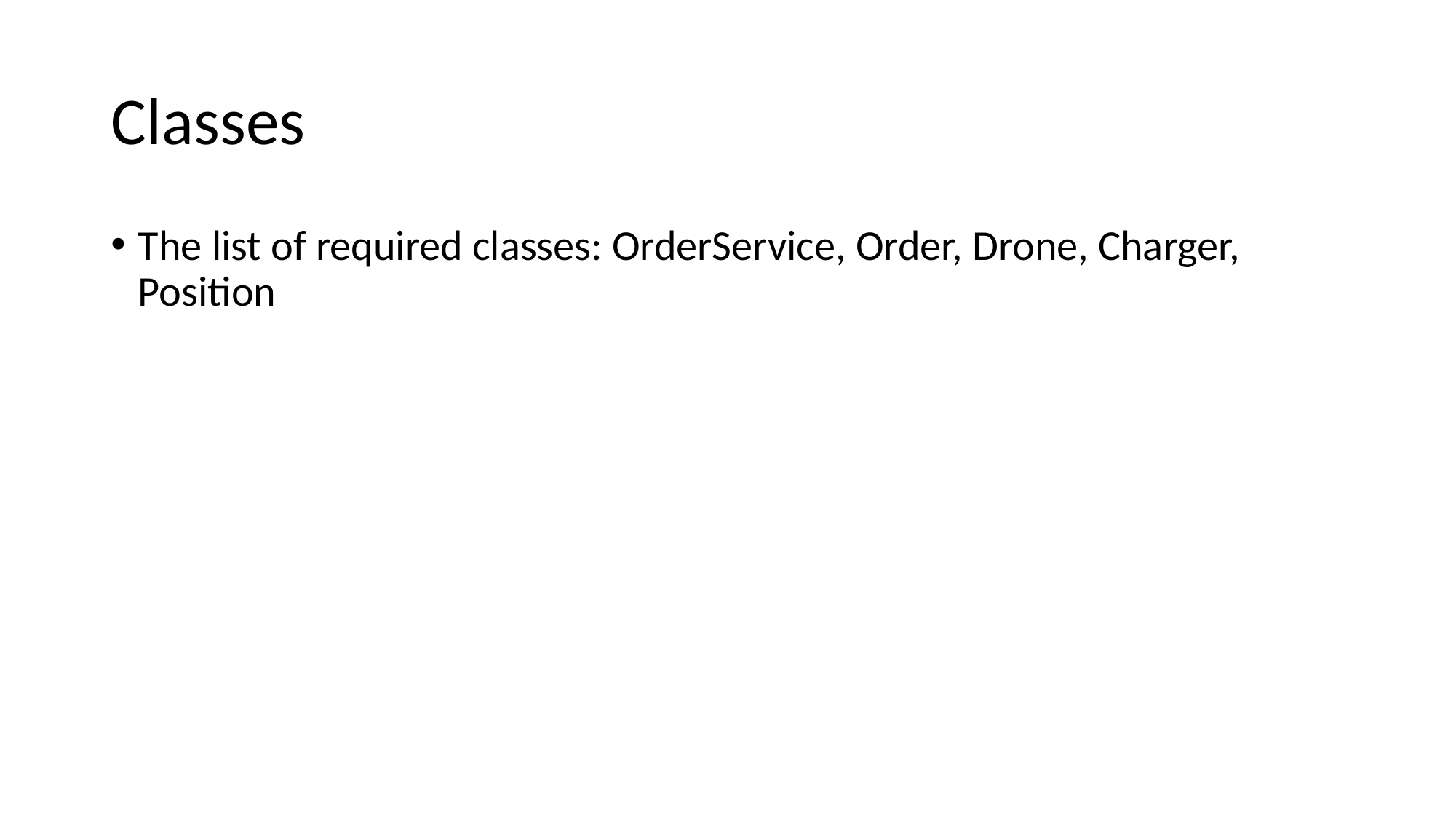

# Classes
The list of required classes: OrderService, Order, Drone, Charger, Position